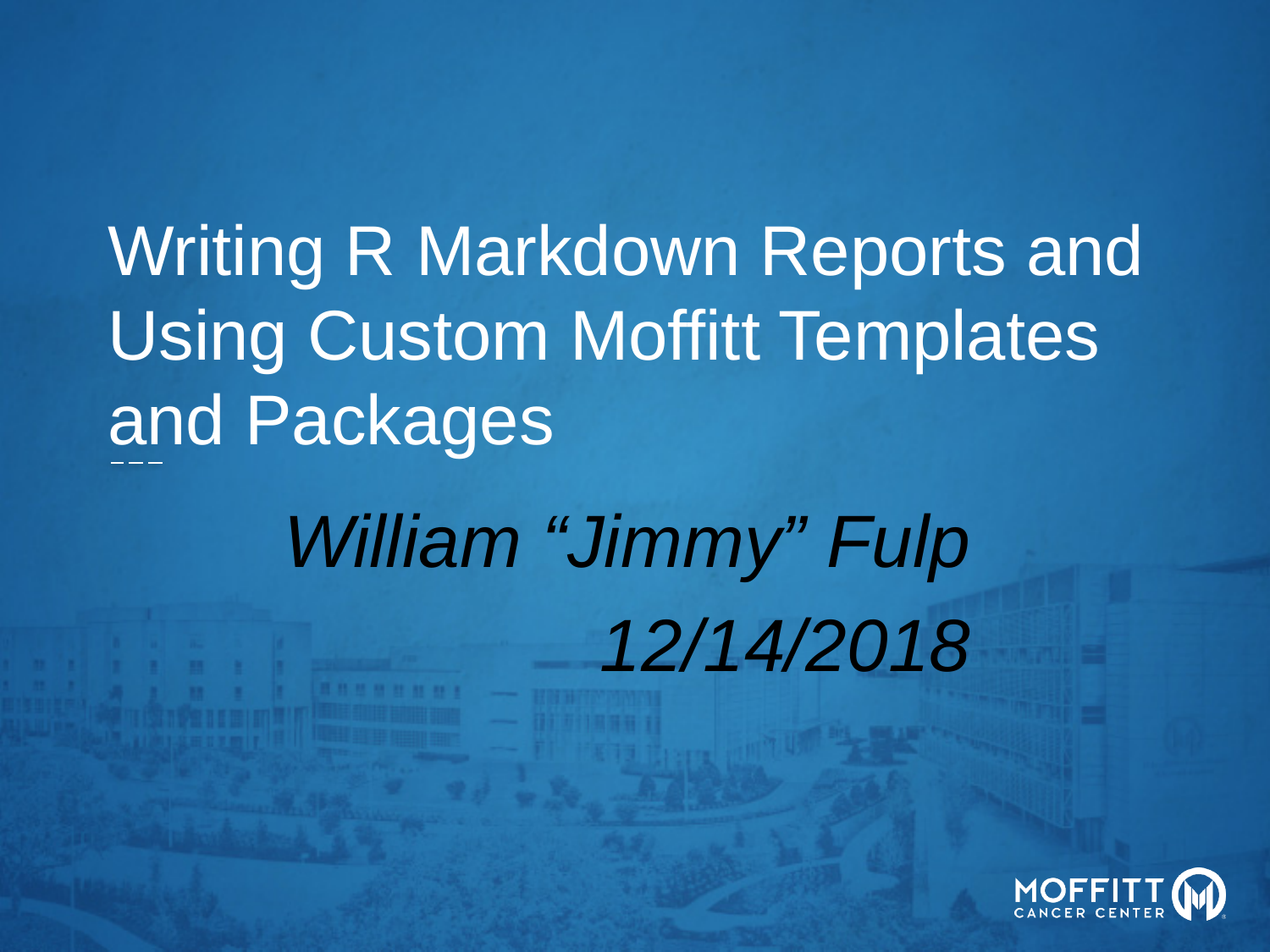

# Writing R Markdown Reports and Using Custom Moffitt Templates and Packages
William “Jimmy” Fulp
12/14/2018